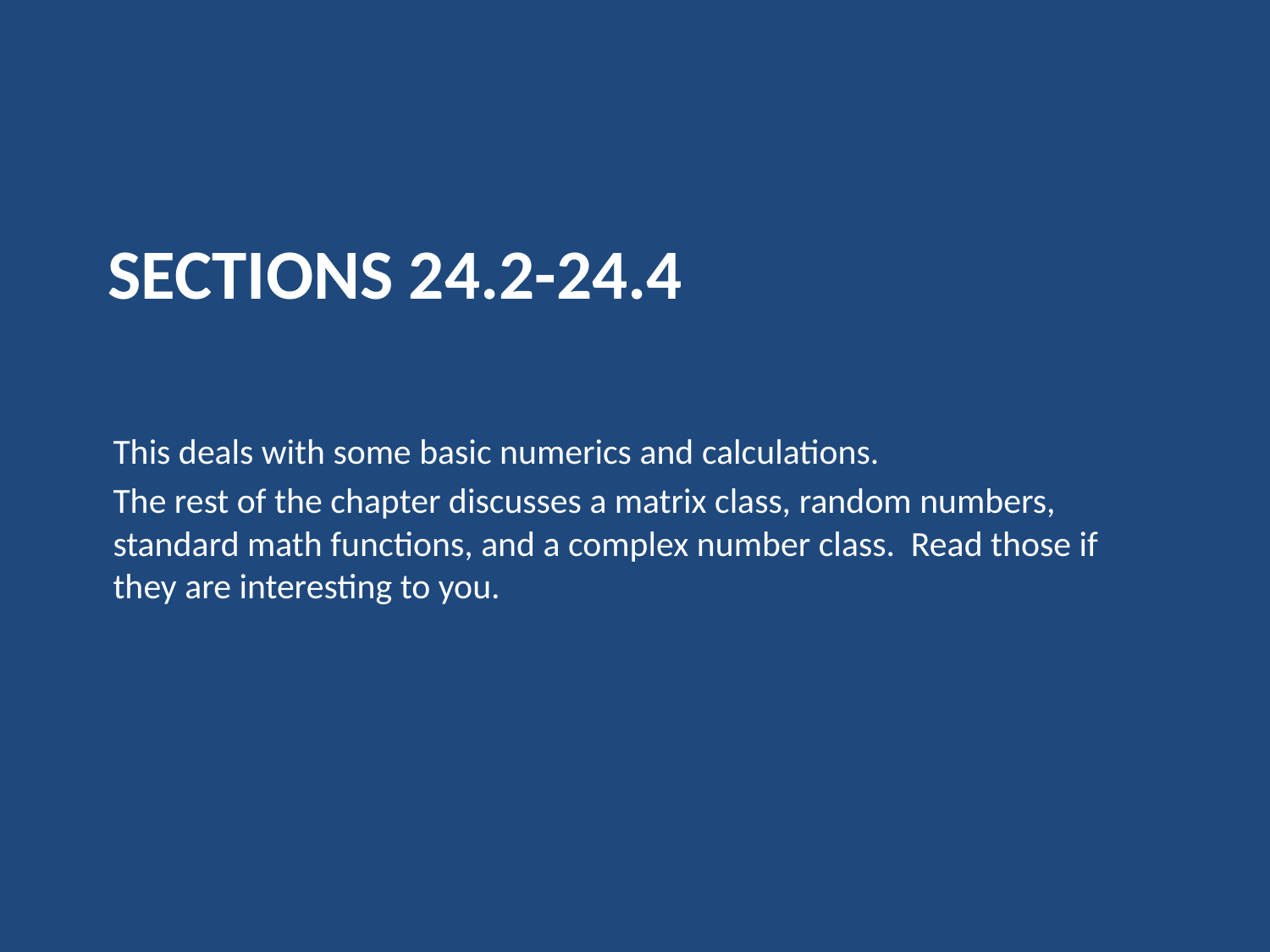

# Sections 24.2-24.4
This deals with some basic numerics and calculations.
The rest of the chapter discusses a matrix class, random numbers, standard math functions, and a complex number class.  Read those if they are interesting to you.